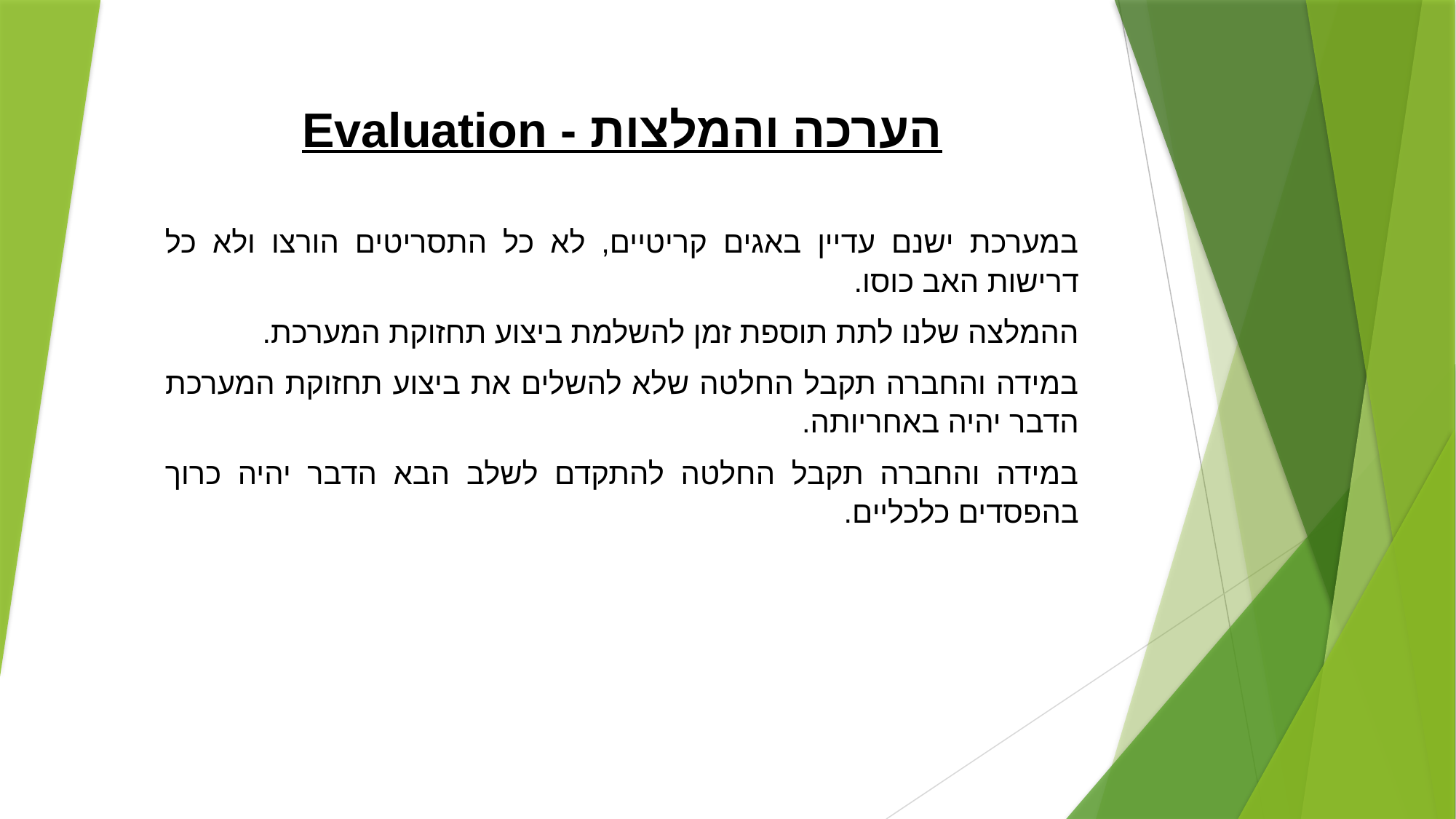

הערכה והמלצות - Evaluation

במערכת ישנם עדיין באגים קריטיים, לא כל התסריטים הורצו ולא כל דרישות האב כוסו.
ההמלצה שלנו לתת תוספת זמן להשלמת ביצוע תחזוקת המערכת.
במידה והחברה תקבל החלטה שלא להשלים את ביצוע תחזוקת המערכת הדבר יהיה באחריותה.
במידה והחברה תקבל החלטה להתקדם לשלב הבא הדבר יהיה כרוך בהפסדים כלכליים.